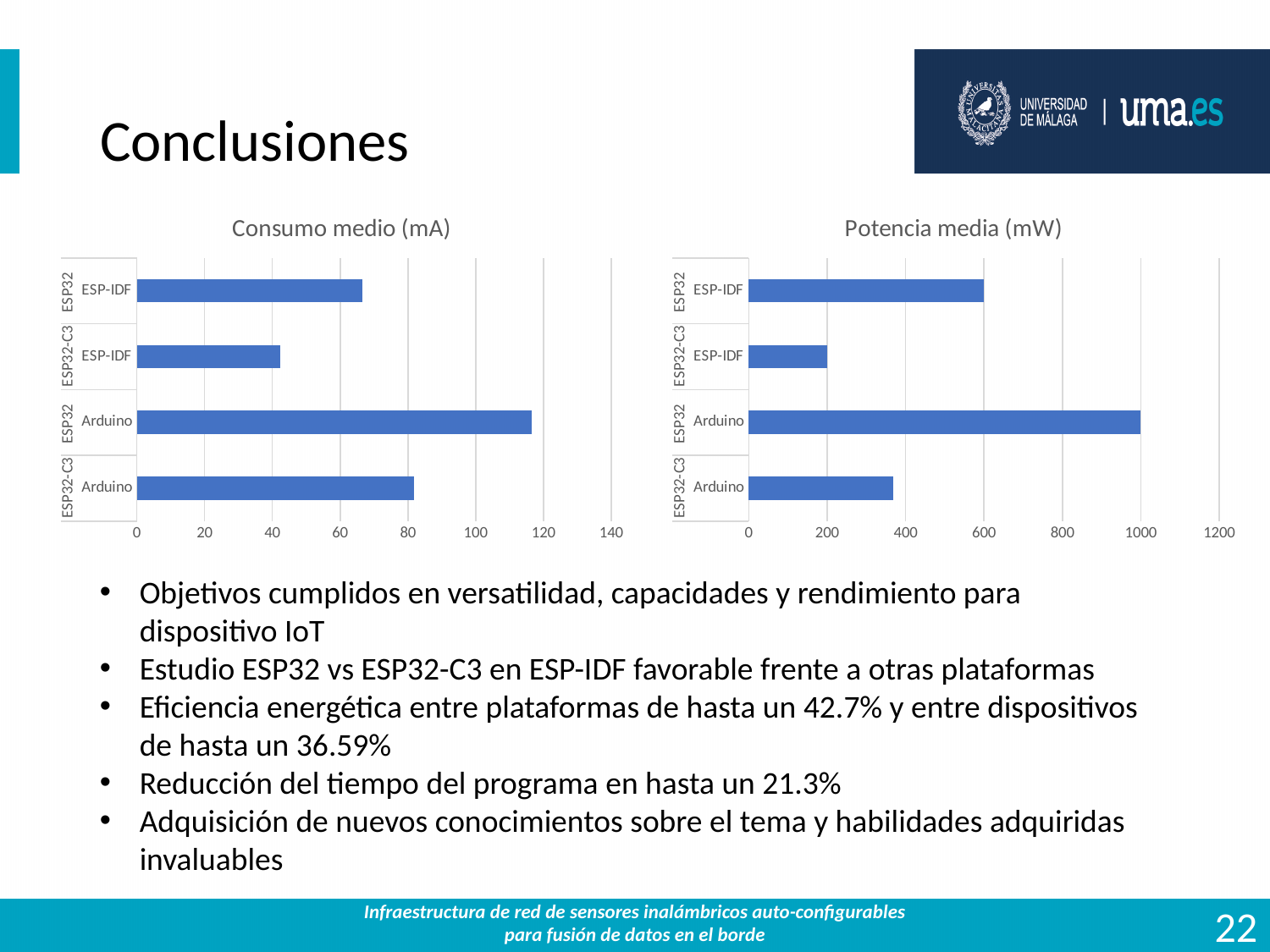

# Conclusiones

### Chart: Consumo medio (mA)

| Category |  |
|---|---|
| Arduino | 81.75 |
| Arduino | 116.59 |
| ESP-IDF | 42.29 |
| ESP-IDF | 66.67 |

### Chart: Potencia media (mW)

| Category |  |
|---|---|
| Arduino | 369.0 |
| Arduino | 1000.0 |
| ESP-IDF | 200.0 |
| ESP-IDF | 600.0 |
Objetivos cumplidos en versatilidad, capacidades y rendimiento para dispositivo IoT
Estudio ESP32 vs ESP32-C3 en ESP-IDF favorable frente a otras plataformas
Eficiencia energética entre plataformas de hasta un 42.7% y entre dispositivos de hasta un 36.59%
Reducción del tiempo del programa en hasta un 21.3%
Adquisición de nuevos conocimientos sobre el tema y habilidades adquiridas invaluables
22
Infraestructura de red de sensores inalámbricos auto-configurables para fusión de datos en el borde